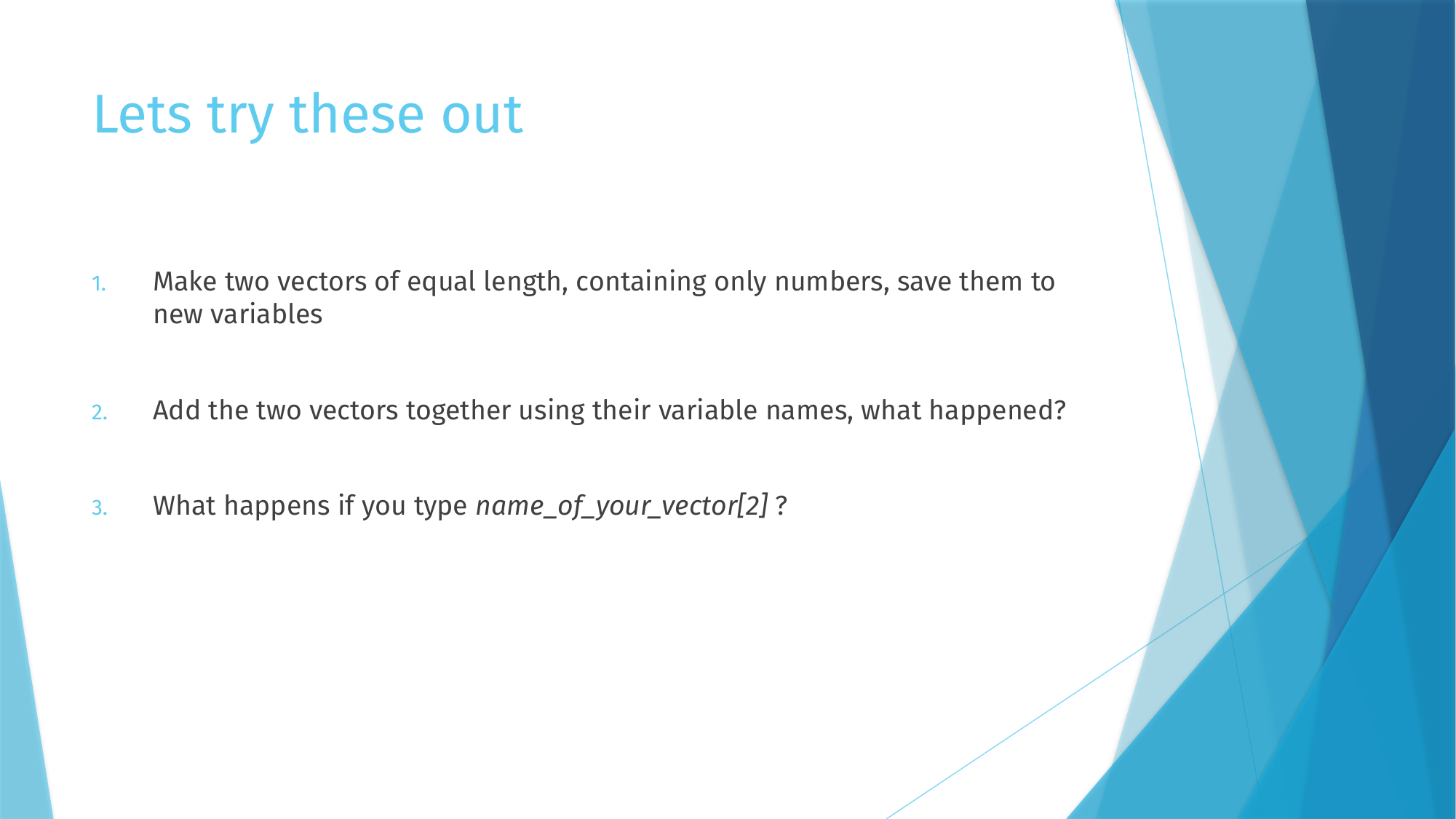

# Lets try these out
Make two vectors of equal length, containing only numbers, save them to new variables

Add the two vectors together using their variable names, what happened?

What happens if you type name_of_your_vector[2] ?